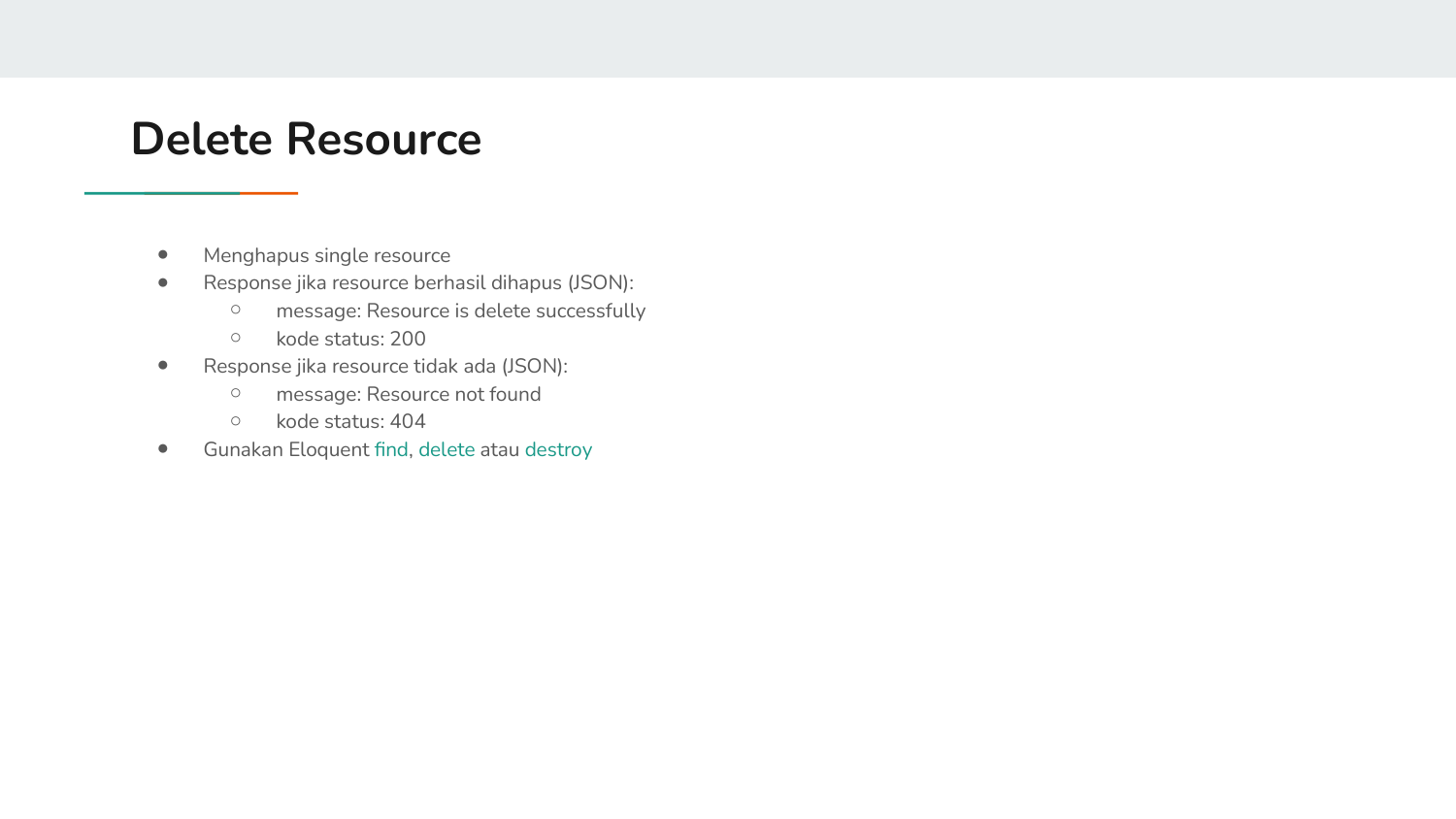

# Delete Resource
Menghapus single resource
Response jika resource berhasil dihapus (JSON):
message: Resource is delete successfully
kode status: 200
Response jika resource tidak ada (JSON):
message: Resource not found
kode status: 404
Gunakan Eloquent find, delete atau destroy